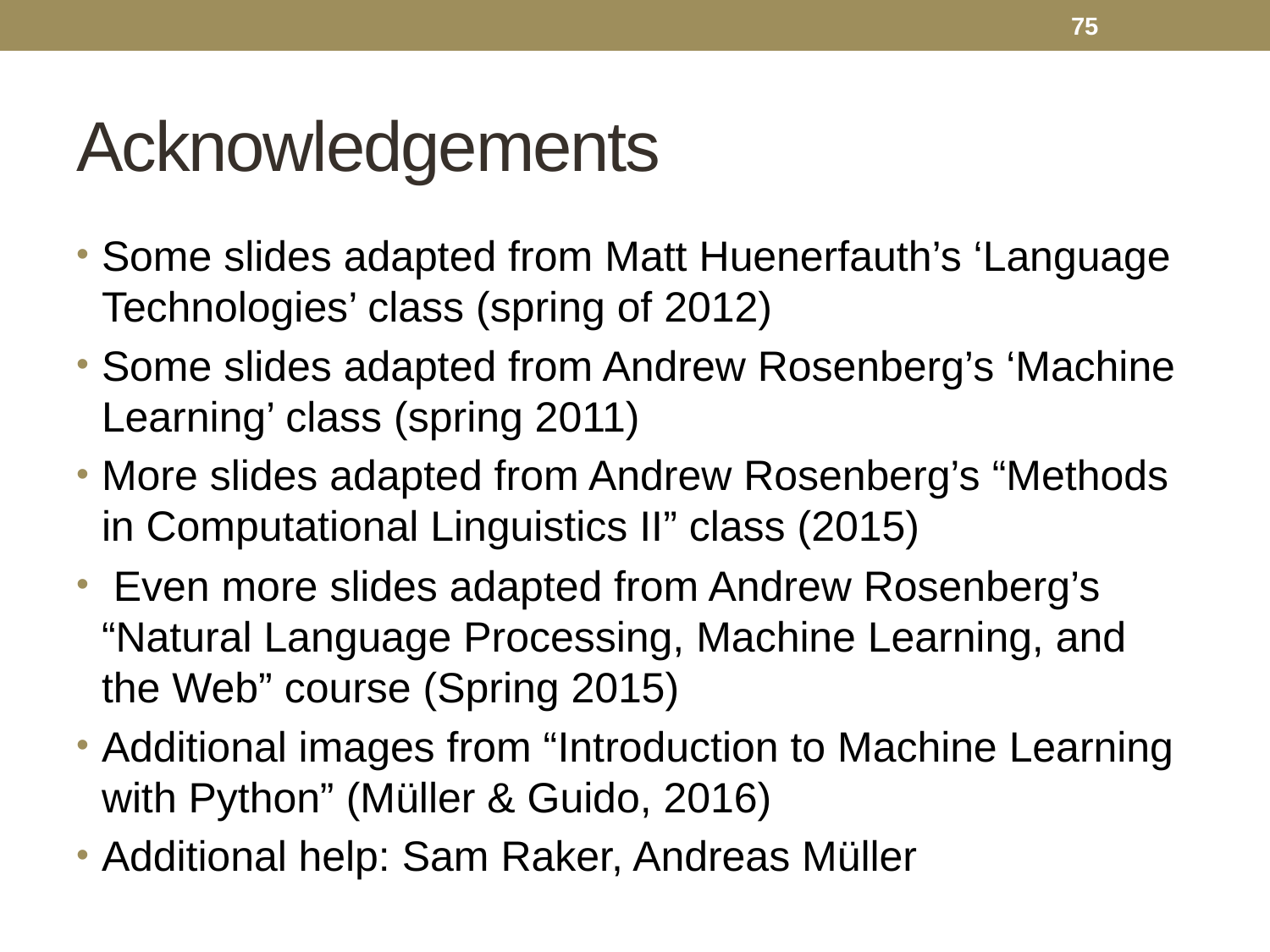

75
# Acknowledgements
Some slides adapted from Matt Huenerfauth’s ‘Language Technologies’ class (spring of 2012)
Some slides adapted from Andrew Rosenberg’s ‘Machine Learning’ class (spring 2011)
More slides adapted from Andrew Rosenberg’s “Methods in Computational Linguistics II” class (2015)
 Even more slides adapted from Andrew Rosenberg’s “Natural Language Processing, Machine Learning, and the Web” course (Spring 2015)
Additional images from “Introduction to Machine Learning with Python” (Müller & Guido, 2016)
Additional help: Sam Raker, Andreas Müller